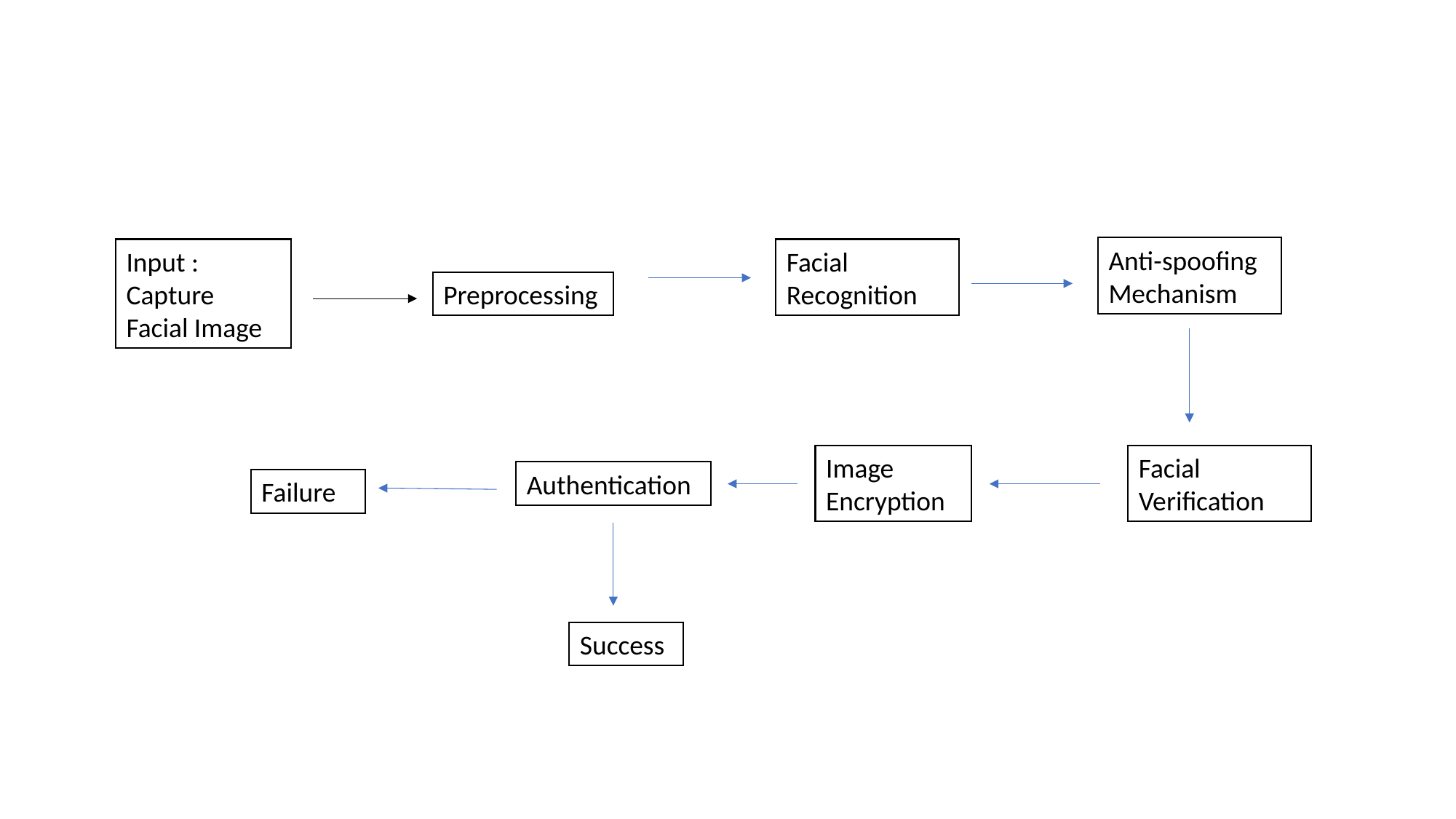

Anti-spoofing Mechanism
Input : Capture Facial Image
Facial Recognition
Preprocessing
Facial Verification
Image Encryption
Authentication
Failure
Success